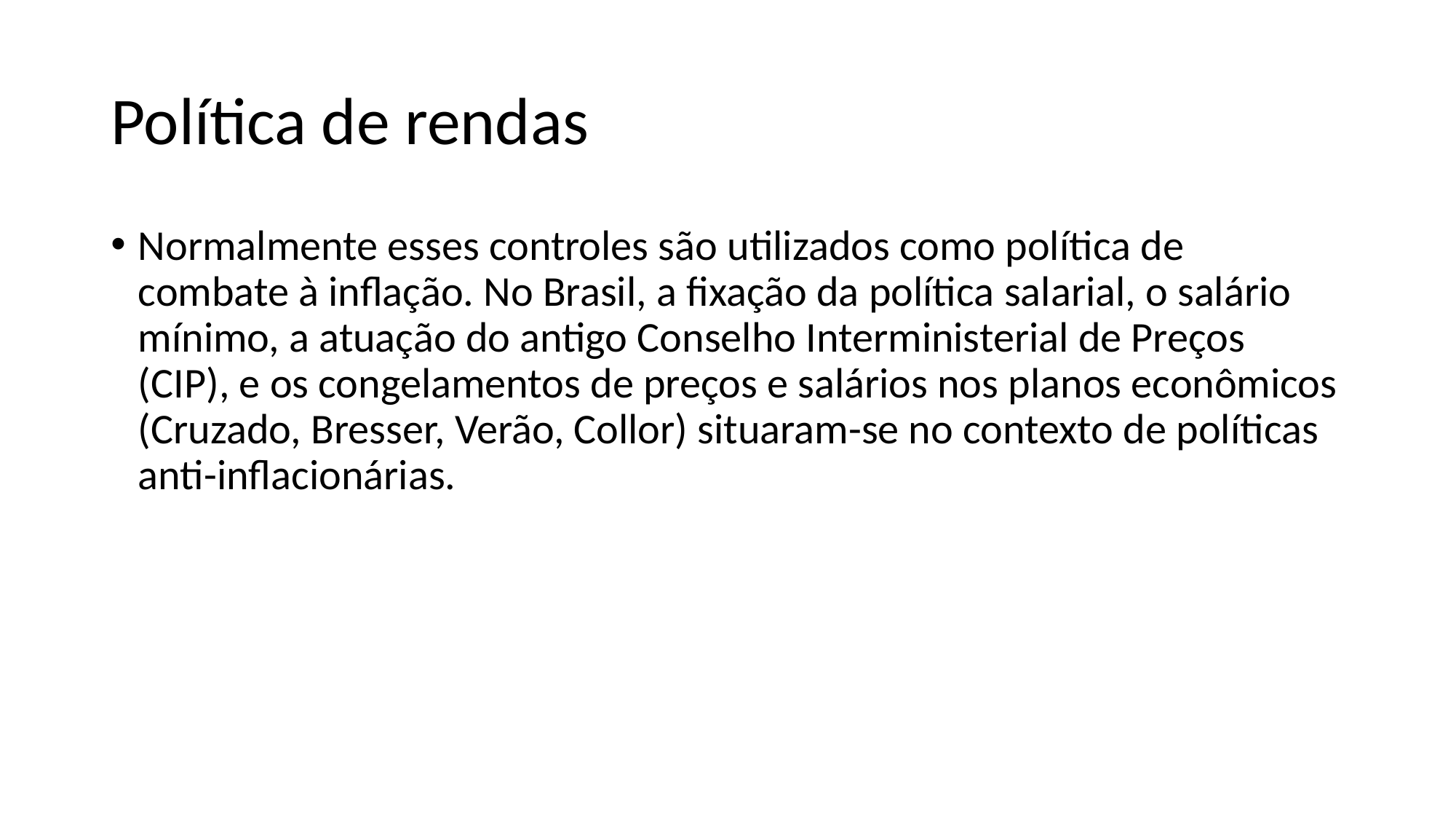

# Política de rendas
Normalmente esses controles são utilizados como política de combate à inflação. No Brasil, a fixação da política salarial, o salário mínimo, a atuação do antigo Conselho Interministerial de Preços (CIP), e os congelamentos de preços e salários nos planos econômicos (Cruzado, Bresser, Verão, Collor) situaram-se no contexto de políticas anti-inflacionárias.